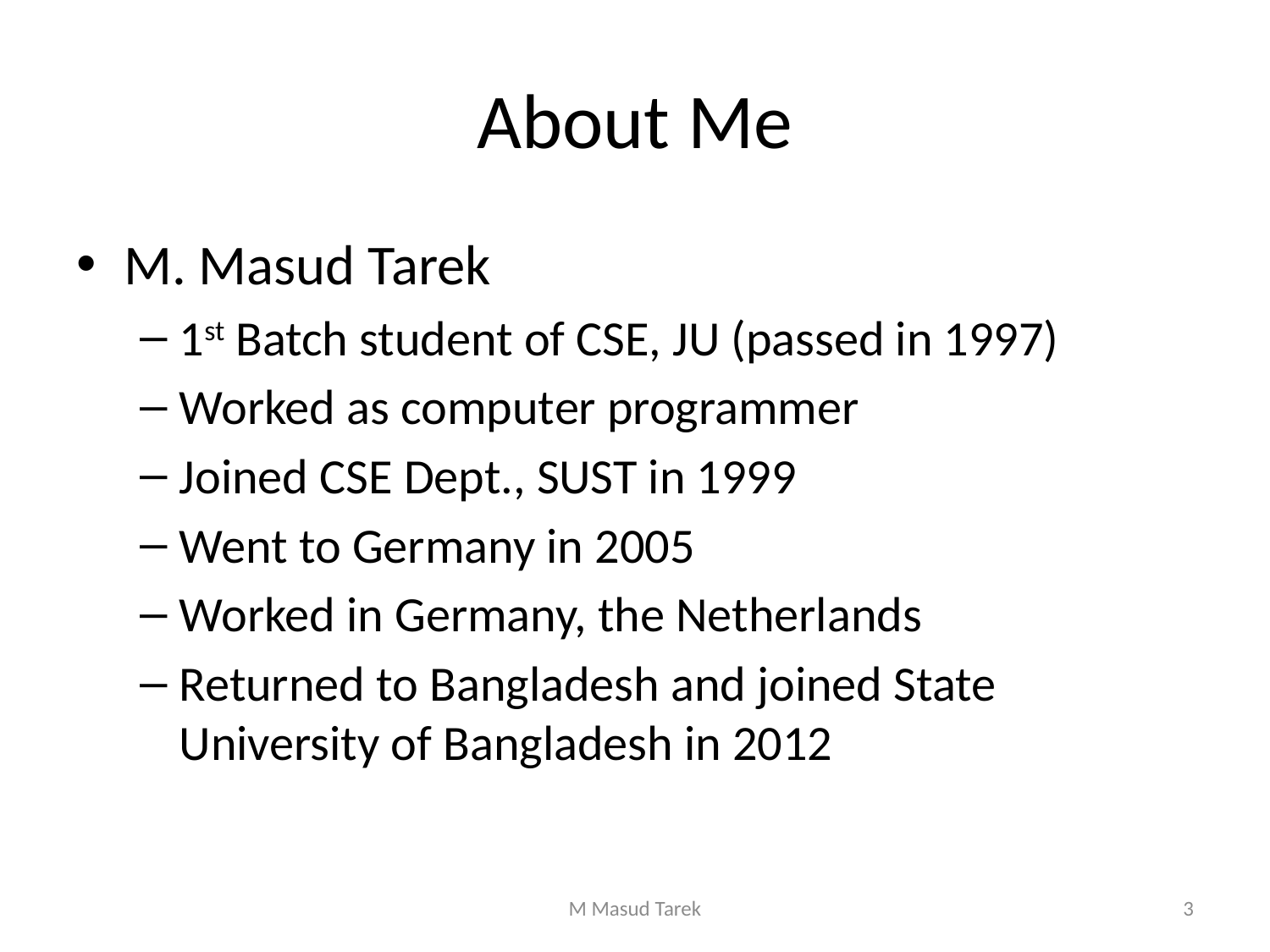

# About Me
M. Masud Tarek
1st Batch student of CSE, JU (passed in 1997)
Worked as computer programmer
Joined CSE Dept., SUST in 1999
Went to Germany in 2005
Worked in Germany, the Netherlands
Returned to Bangladesh and joined State University of Bangladesh in 2012
M Masud Tarek
3